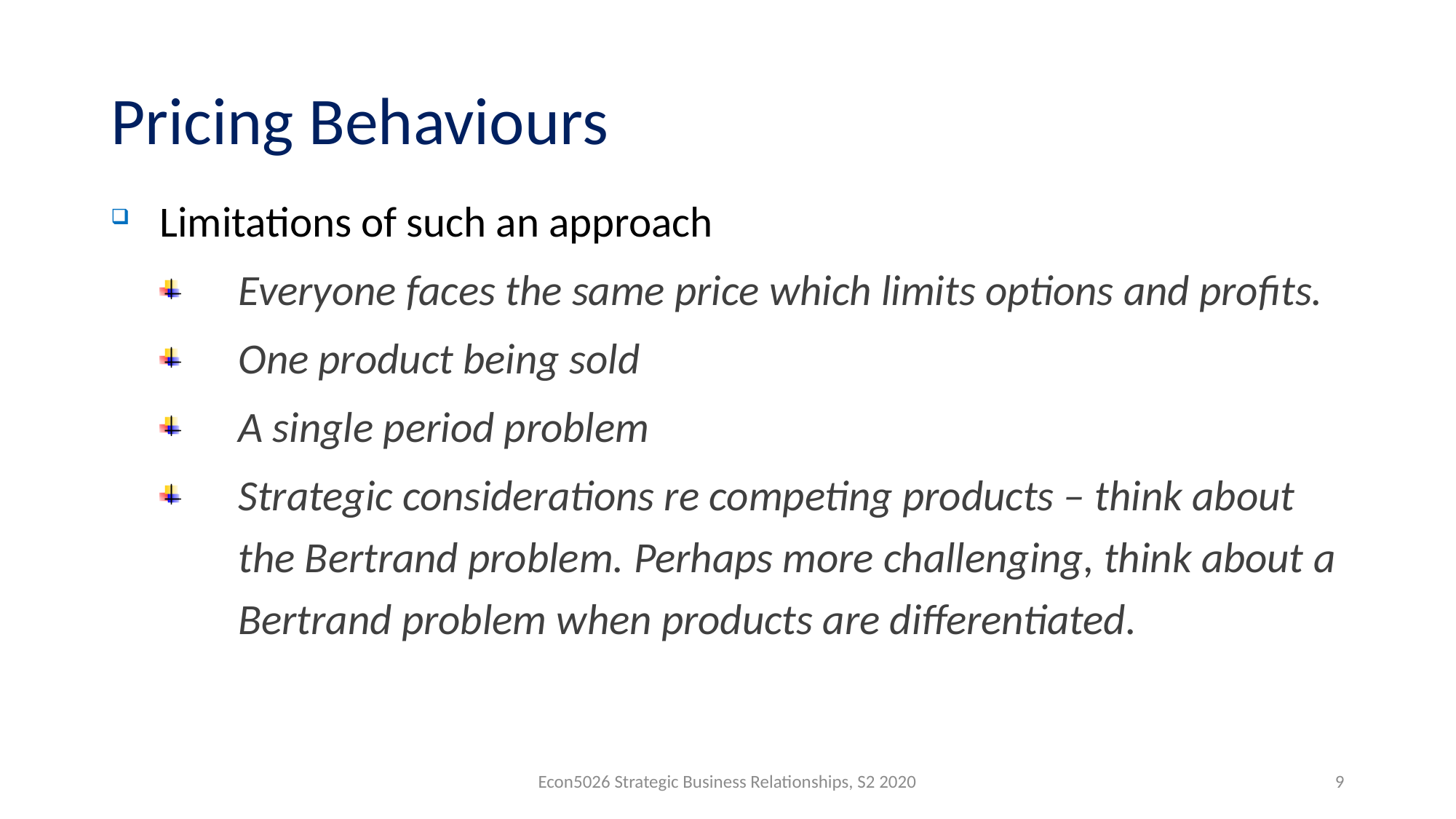

# Pricing Behaviours
Limitations of such an approach
Everyone faces the same price which limits options and profits.
One product being sold
A single period problem
Strategic considerations re competing products – think about the Bertrand problem. Perhaps more challenging, think about a Bertrand problem when products are differentiated.

Econ5026 Strategic Business Relationships, S2 2020
9